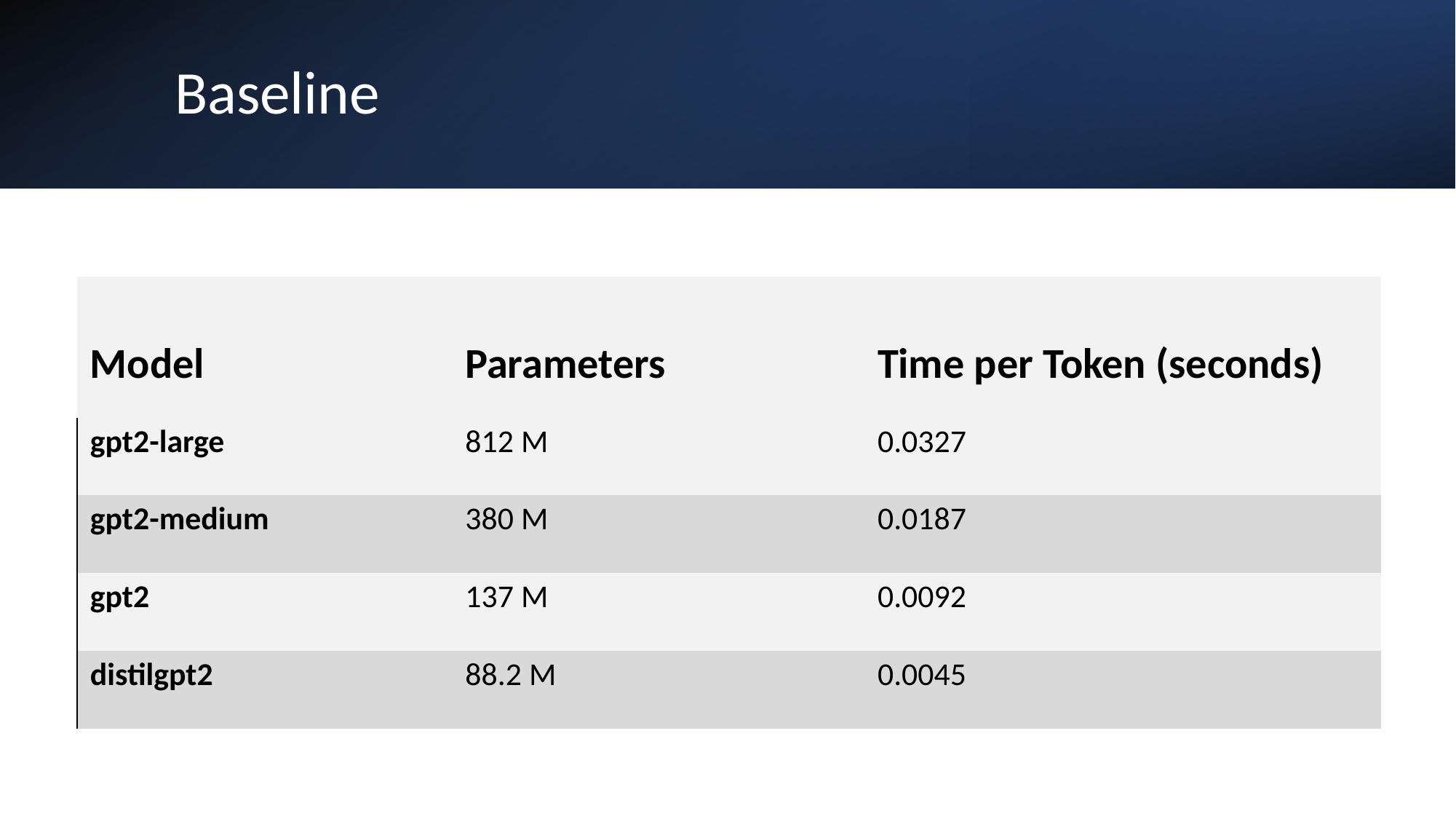

# Baseline
| Model | Parameters | Time per Token (seconds) |
| --- | --- | --- |
| gpt2-large | 812 M | 0.0327 |
| gpt2-medium | 380 M | 0.0187 |
| gpt2 | 137 M | 0.0092 |
| distilgpt2 | 88.2 M | 0.0045 |